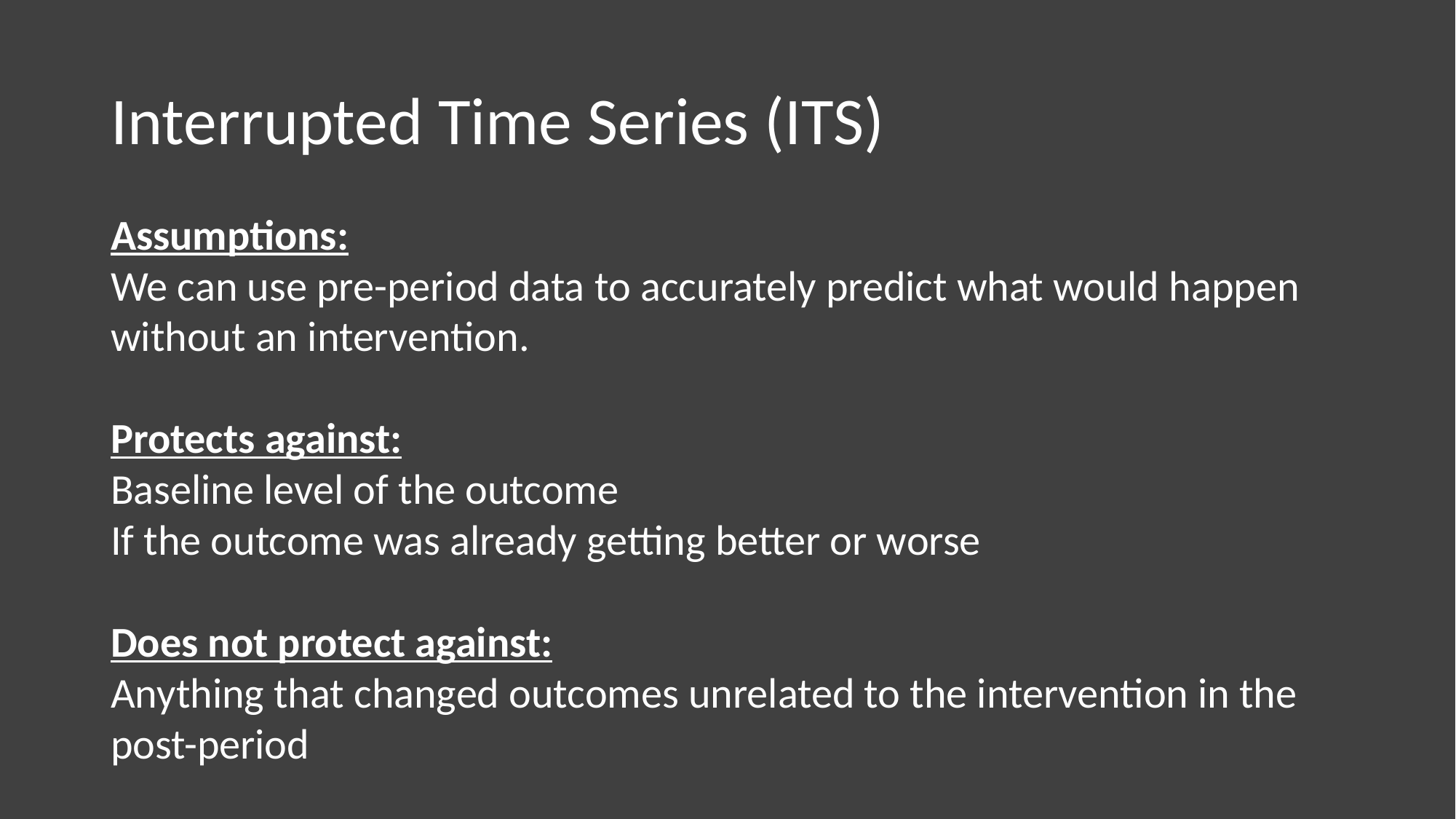

# Interrupted Time Series (ITS)
Assumptions:
We can use pre-period data to accurately predict what would happen without an intervention.

Protects against:
Baseline level of the outcome
If the outcome was already getting better or worse

Does not protect against:
Anything that changed outcomes unrelated to the intervention in the post-period